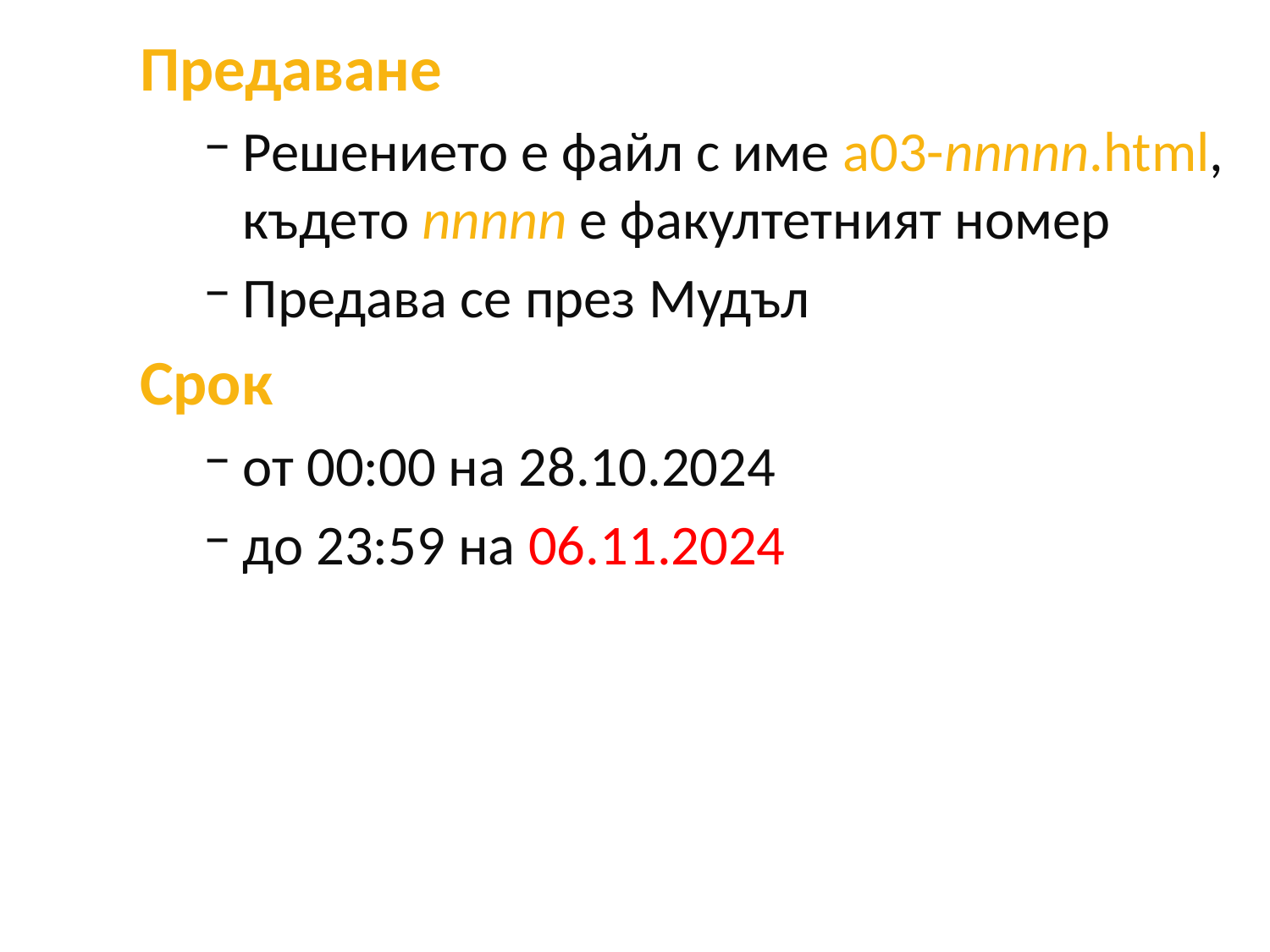

Предаване
Решението е файл с име a03-nnnnn.html, където nnnnn е факултетният номер
Предава се през Мудъл
Срок
от 00:00 на 28.10.2024
до 23:59 на 06.11.2024